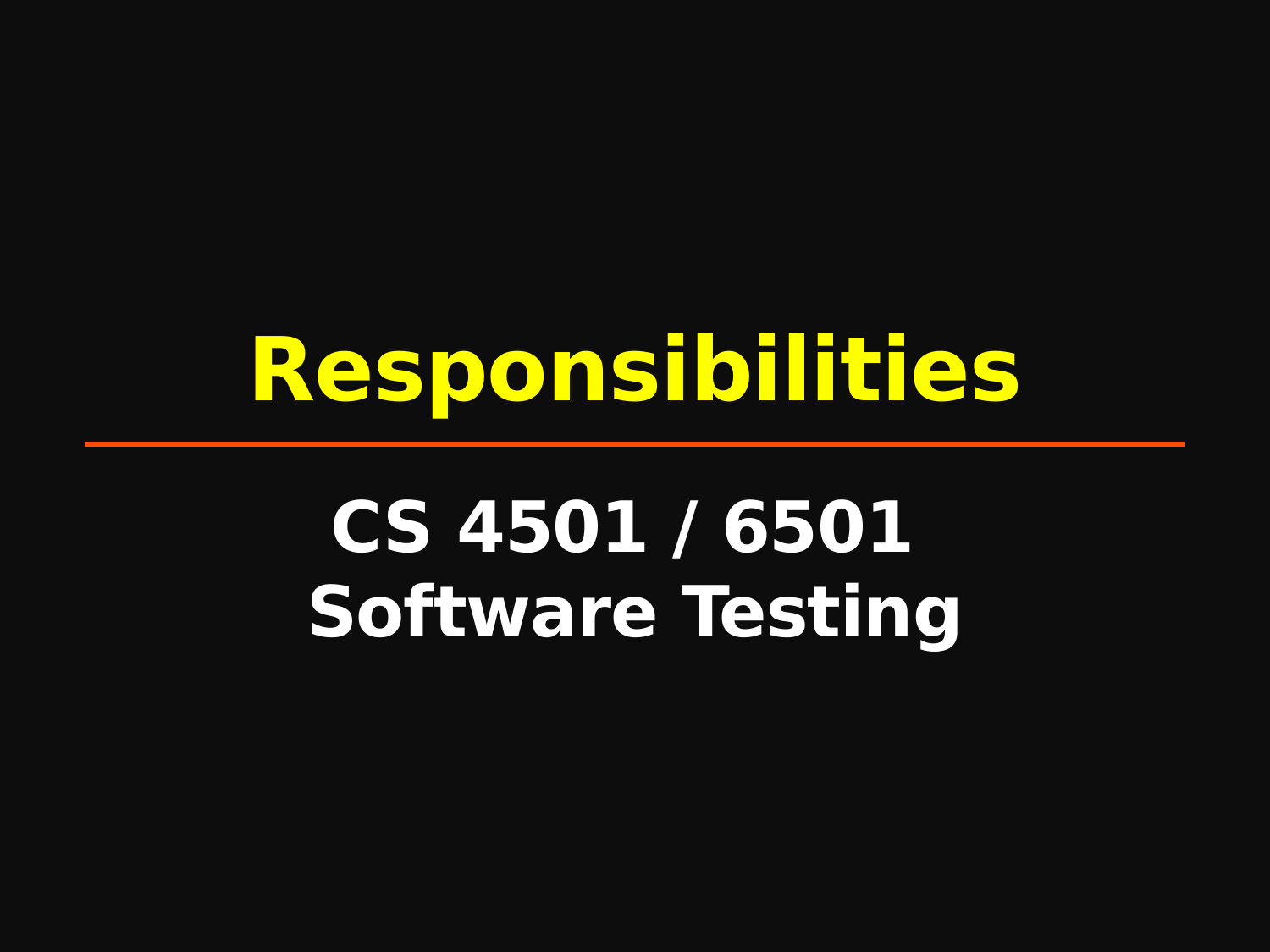

# Responsibilities CS 4501 / 6501 Software Testing